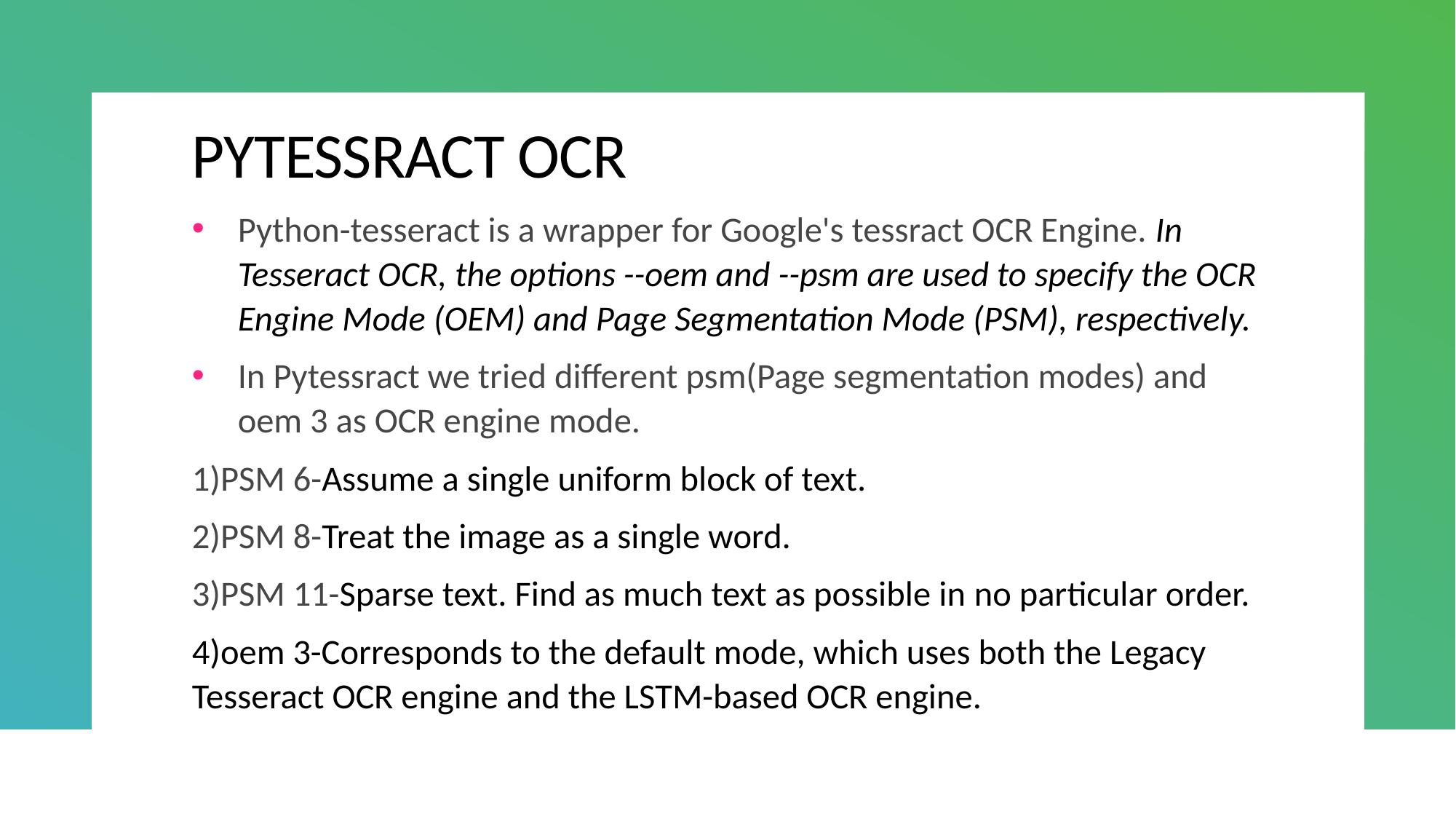

# PYTESSRACT OCR
Python-tesseract is a wrapper for Google's tessract OCR Engine. In Tesseract OCR, the options --oem and --psm are used to specify the OCR Engine Mode (OEM) and Page Segmentation Mode (PSM), respectively.
In Pytessract we tried different psm(Page segmentation modes) and oem 3 as OCR engine mode.
1)PSM 6-Assume a single uniform block of text.
2)PSM 8-Treat the image as a single word.
3)PSM 11-Sparse text. Find as much text as possible in no particular order.
4)oem 3-Corresponds to the default mode, which uses both the Legacy Tesseract OCR engine and the LSTM-based OCR engine.